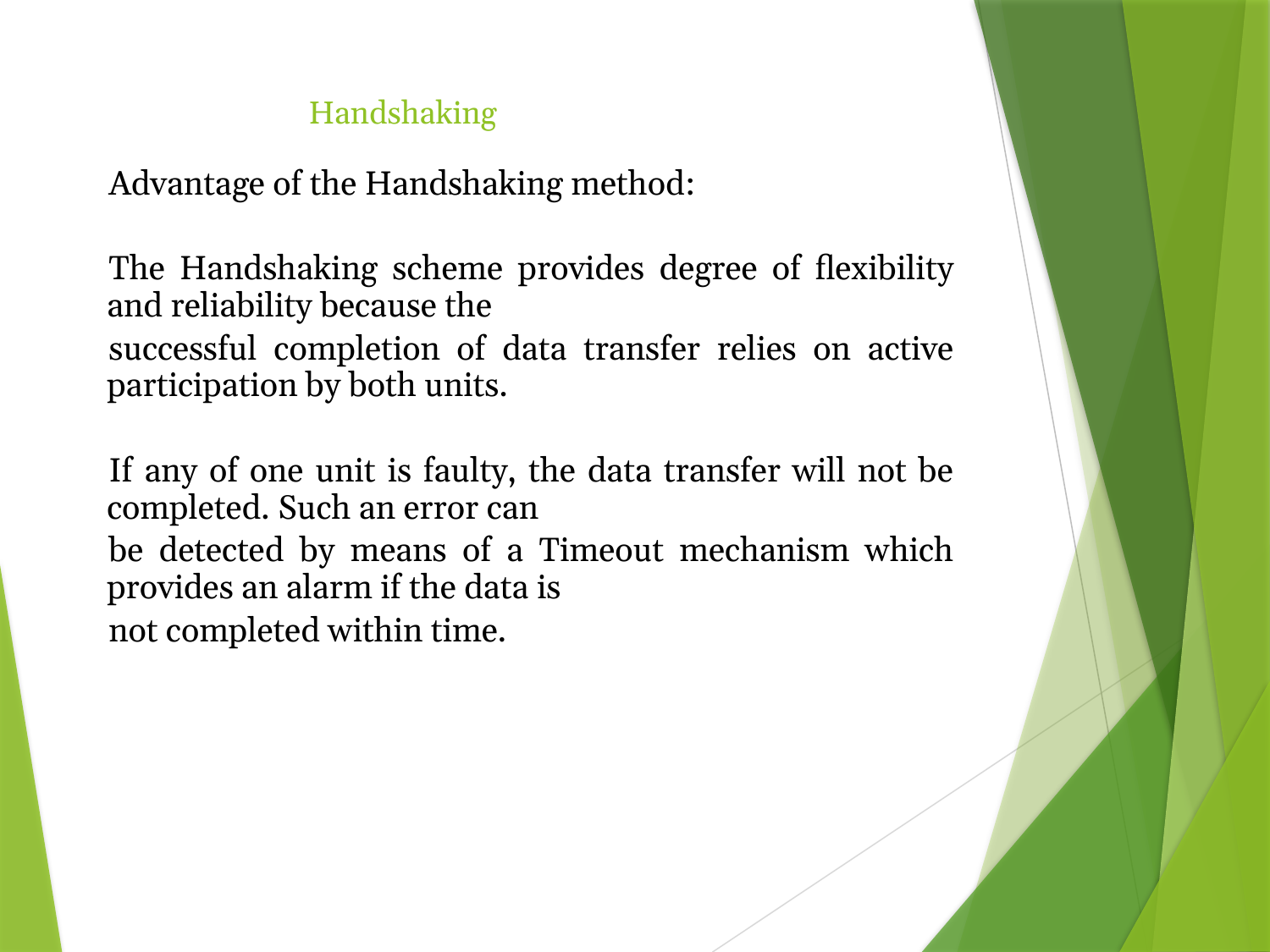

# Handshaking
Advantage of the Handshaking method:

The Handshaking scheme provides degree of flexibility and reliability because the
successful completion of data transfer relies on active participation by both units.

If any of one unit is faulty, the data transfer will not be completed. Such an error can
be detected by means of a Timeout mechanism which provides an alarm if the data is
not completed within time.